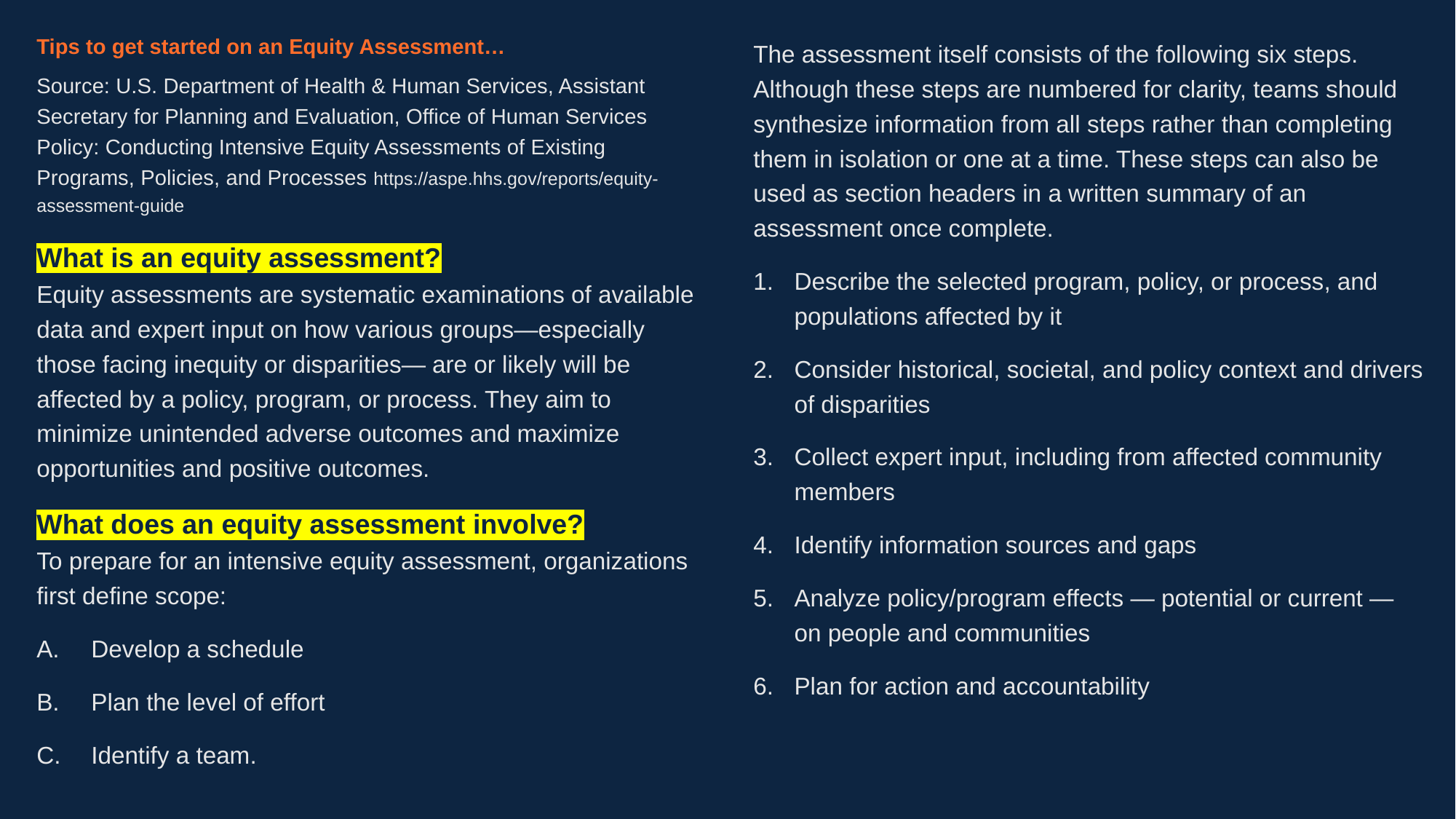

Tips to get started on an Equity Assessment…
Source: U.S. Department of Health & Human Services, Assistant Secretary for Planning and Evaluation, Office of Human Services Policy: Conducting Intensive Equity Assessments of Existing Programs, Policies, and Processes https://aspe.hhs.gov/reports/equity-assessment-guide
What is an equity assessment?
Equity assessments are systematic examinations of available data and expert input on how various groups—especially those facing inequity or disparities— are or likely will be affected by a policy, program, or process. They aim to minimize unintended adverse outcomes and maximize opportunities and positive outcomes.
What does an equity assessment involve?
To prepare for an intensive equity assessment, organizations first define scope:
Develop a schedule
Plan the level of effort
Identify a team.
The assessment itself consists of the following six steps. Although these steps are numbered for clarity, teams should synthesize information from all steps rather than completing them in isolation or one at a time. These steps can also be used as section headers in a written summary of an assessment once complete.
Describe the selected program, policy, or process, and populations affected by it
Consider historical, societal, and policy context and drivers of disparities
Collect expert input, including from affected community members
Identify information sources and gaps
Analyze policy/program effects — potential or current — on people and communities
Plan for action and accountability
# Global Impact, Solution: How to Stop Cutting Corners, Equitable Practices
“Equality is equal access,
while ‘equity’ is equal outcomes.”
— Antoinette Carroll
Creative Reaction Lab Founder, President, & CEO
Hire diverse teams
Assess processes, document assumptions, identify risks
Define equity for the team
Identify under-served communities, stakeholders, indicators, data sources
Conduct analysis to identify disparities, barriers
Document & socialize findings, lessons learned
Plan, monitor & measure, re-evaluate regularly
Restore justice and liberation
© 2023 The MITRE Corporation. All rights reserved.
31